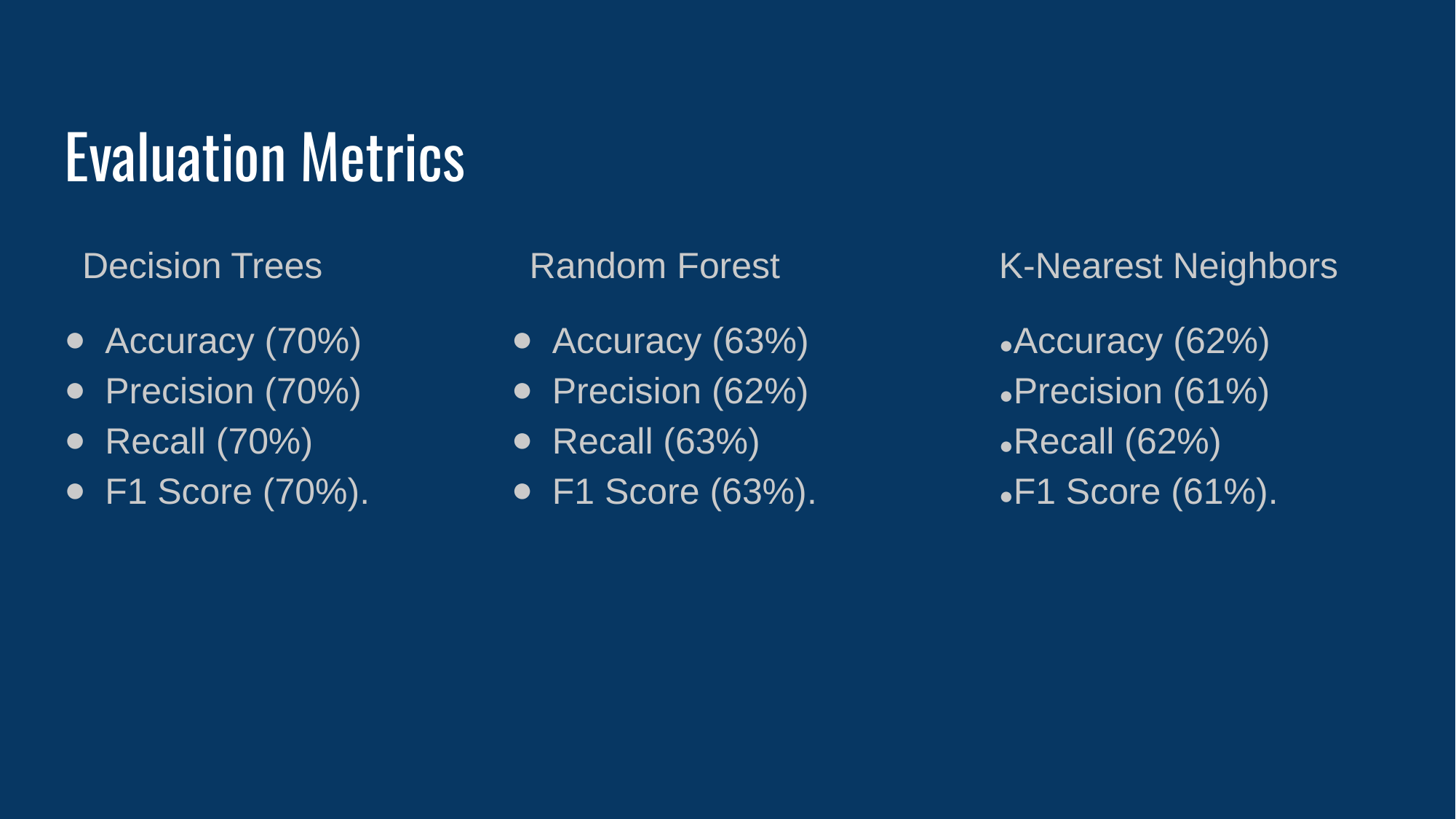

# Evaluation Metrics
  Decision Trees
Accuracy (70%)
Precision (70%)
Recall (70%)
F1 Score (70%).

  Random Forest
Accuracy (63%)
Precision (62%)
Recall (63%)
F1 Score (63%).

K-Nearest Neighbors
●Accuracy (62%)
●Precision (61%)
●Recall (62%)
●F1 Score (61%).